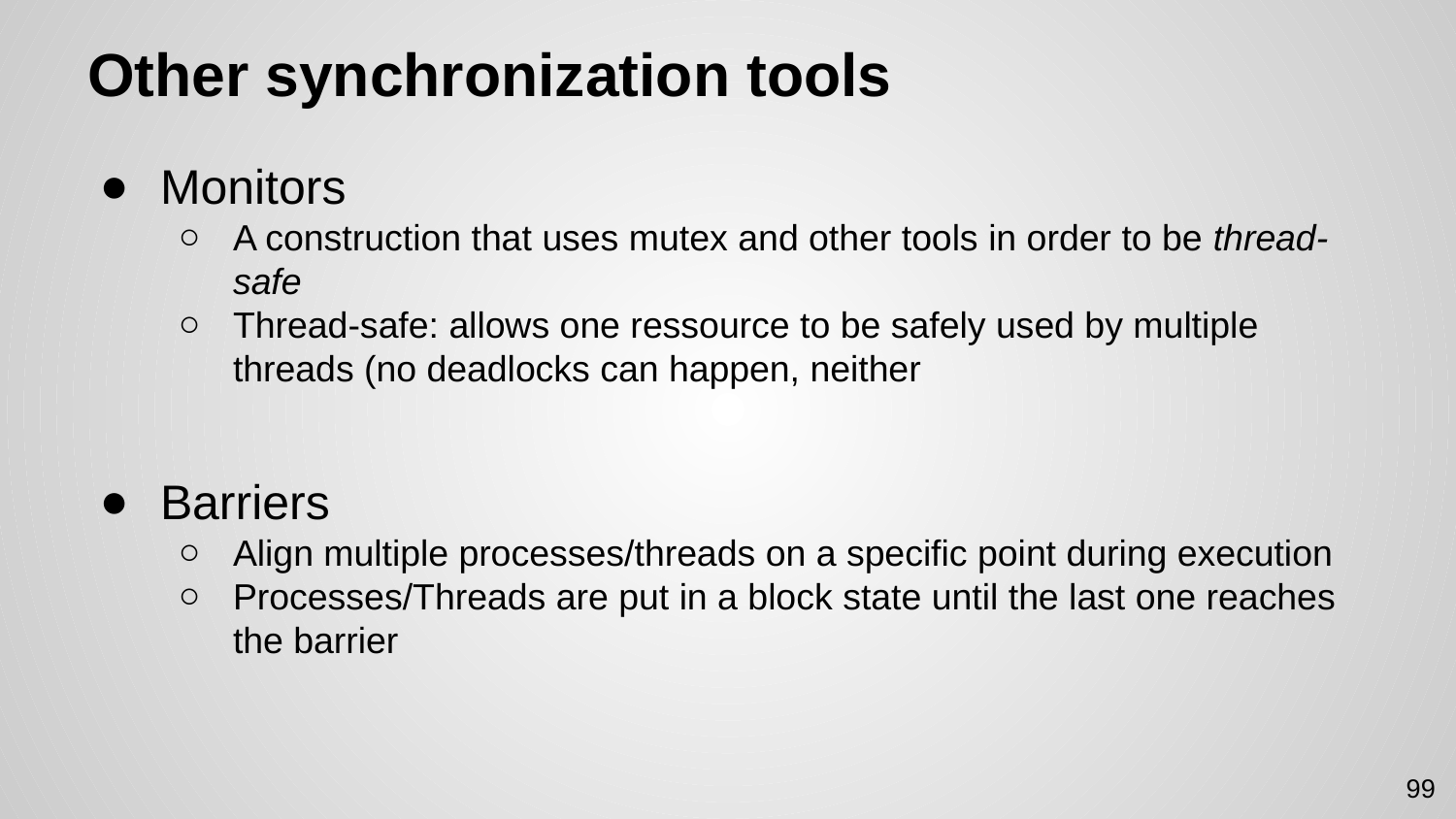

# Other synchronization tools
Monitors
A construction that uses mutex and other tools in order to be thread-safe
Thread-safe: allows one ressource to be safely used by multiple threads (no deadlocks can happen, neither

Barriers
Align multiple processes/threads on a specific point during execution
Processes/Threads are put in a block state until the last one reaches the barrier

99